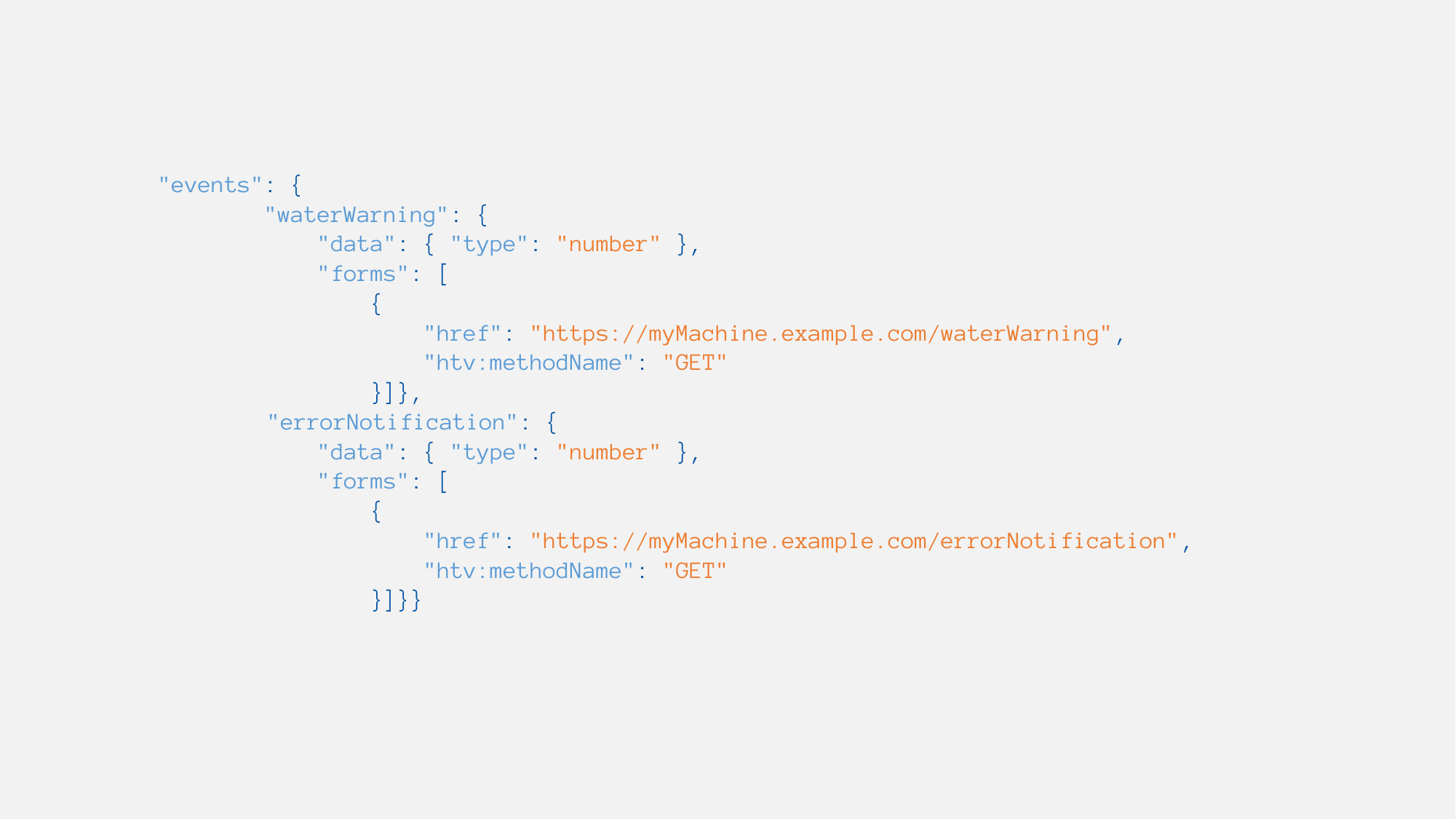

"events": {
        "waterWarning": {
            "data": { "type": "number" },
            "forms": [
                {
                    "href": "https://myMachine.example.com/waterWarning",
                    "htv:methodName": "GET"
                }]},
	"errorNotification": {
            "data": { "type": "number" },
            "forms": [
                {
                    "href": "https://myMachine.example.com/errorNotification",
                    "htv:methodName": "GET"
                }]}}